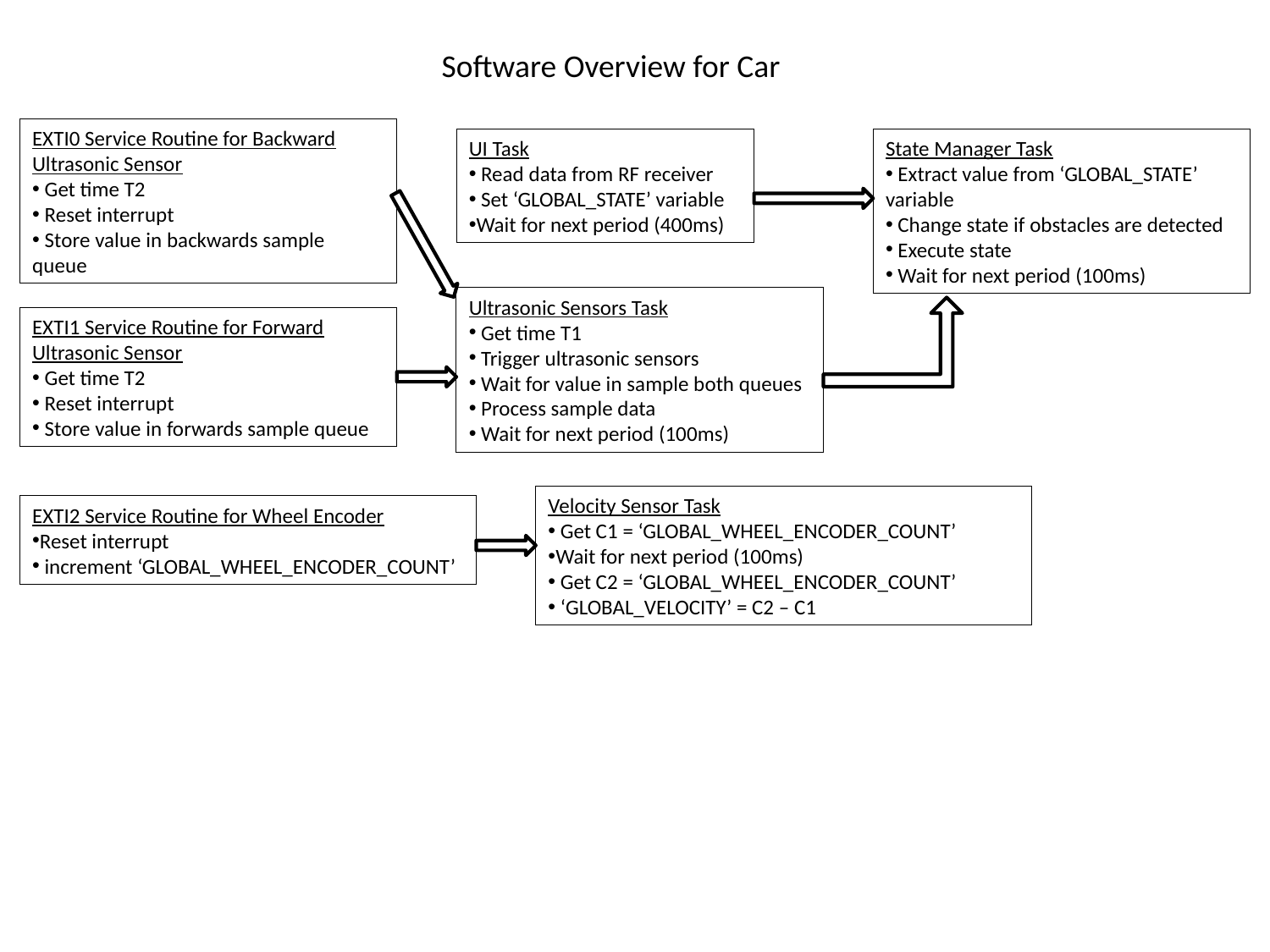

Software Overview for Car
EXTI0 Service Routine for Backward Ultrasonic Sensor
 Get time T2
 Reset interrupt
 Store value in backwards sample queue
UI Task
 Read data from RF receiver
 Set ‘GLOBAL_STATE’ variable
Wait for next period (400ms)
State Manager Task
 Extract value from ‘GLOBAL_STATE’ variable
 Change state if obstacles are detected
 Execute state
 Wait for next period (100ms)

Ultrasonic Sensors Task
 Get time T1
 Trigger ultrasonic sensors
 Wait for value in sample both queues
 Process sample data
 Wait for next period (100ms)

EXTI1 Service Routine for Forward Ultrasonic Sensor
 Get time T2
 Reset interrupt
 Store value in forwards sample queue

Velocity Sensor Task
 Get C1 = ‘GLOBAL_WHEEL_ENCODER_COUNT’
Wait for next period (100ms)
 Get C2 = ‘GLOBAL_WHEEL_ENCODER_COUNT’
 ‘GLOBAL_VELOCITY’ = C2 – C1
EXTI2 Service Routine for Wheel Encoder
Reset interrupt
 increment ‘GLOBAL_WHEEL_ENCODER_COUNT’